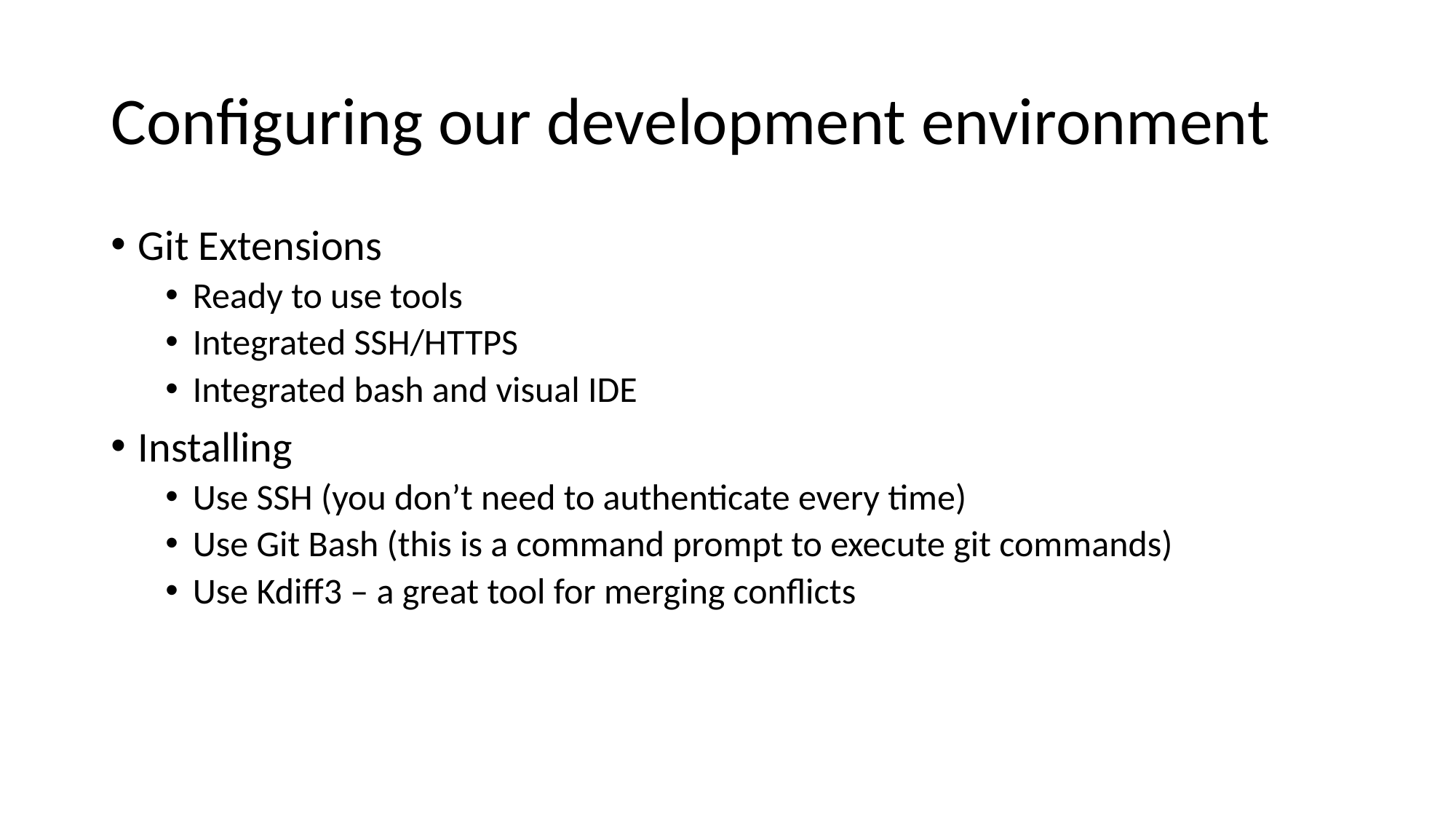

# Configuring our development environment
Git Extensions
Ready to use tools
Integrated SSH/HTTPS
Integrated bash and visual IDE
Installing
Use SSH (you don’t need to authenticate every time)
Use Git Bash (this is a command prompt to execute git commands)
Use Kdiff3 – a great tool for merging conflicts